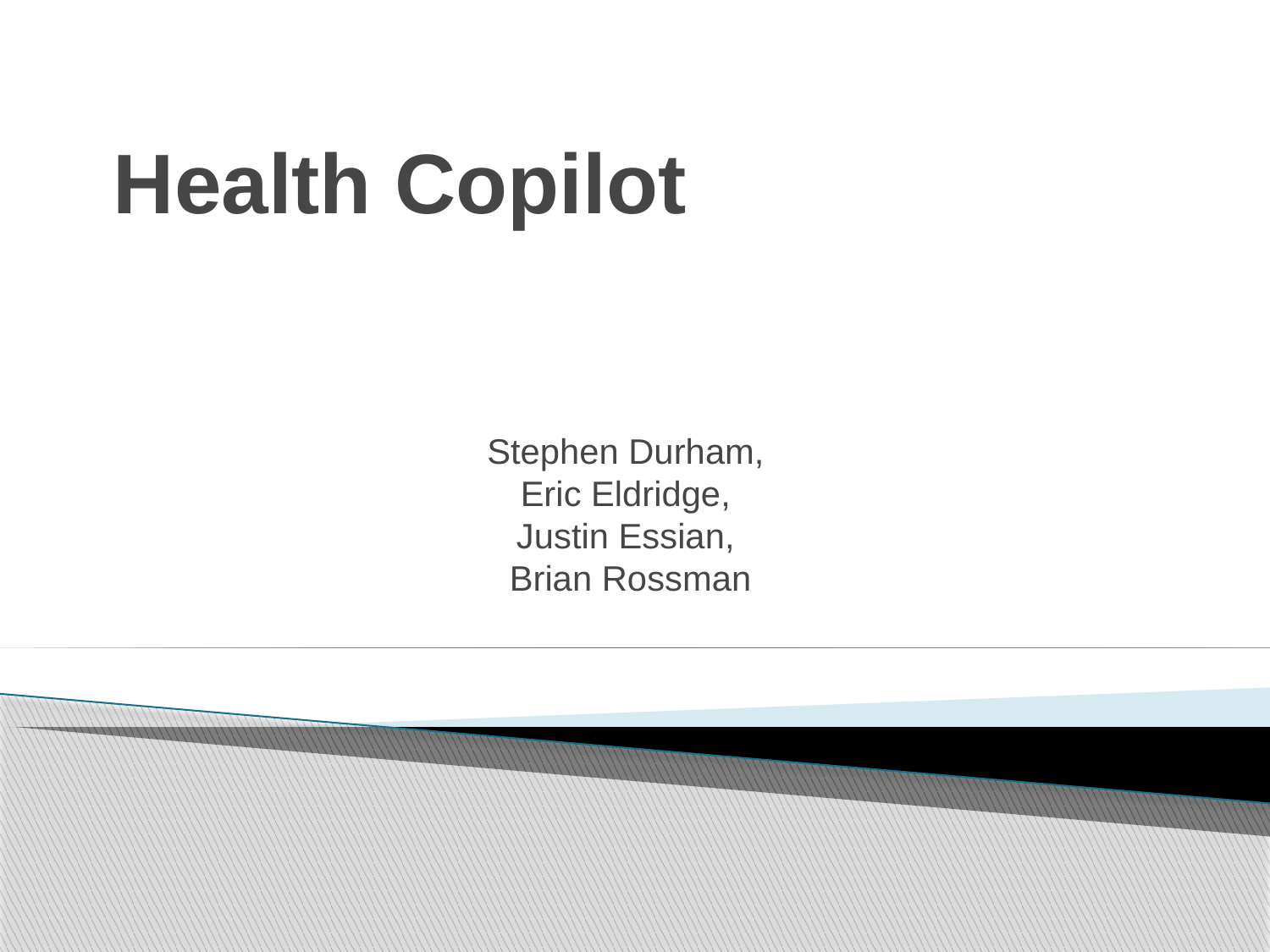

# Health Copilot

Stephen Durham,
Eric Eldridge,
Justin Essian,
Brian Rossman